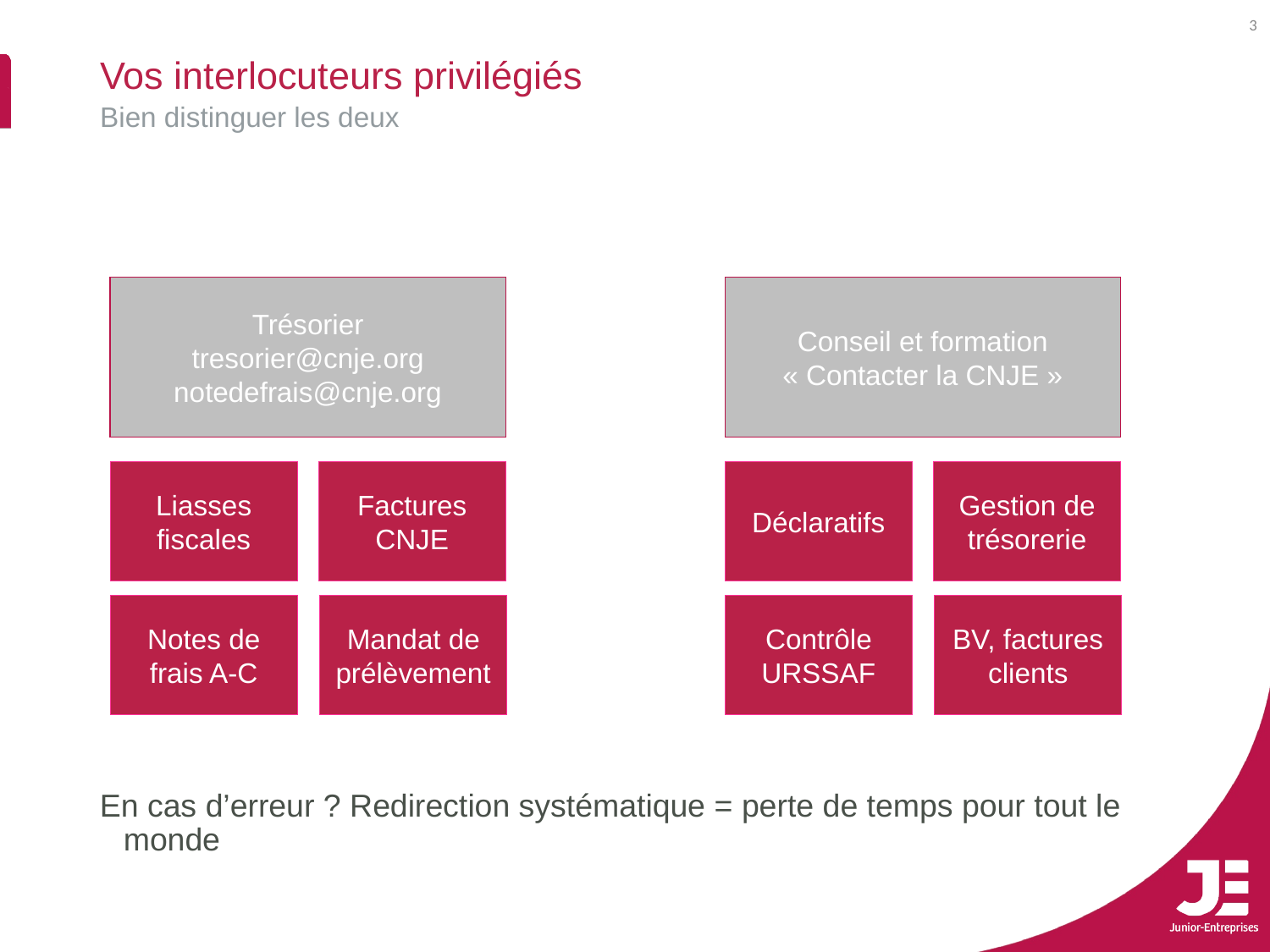

3
# Vos interlocuteurs privilégiés
Bien distinguer les deux
Trésorier
tresorier@cnje.org
notedefrais@cnje.org
Liasses fiscales
Factures CNJE
Notes de frais A-C
Conseil et formation
« Contacter la CNJE »
Déclaratifs
Gestion de trésorerie
Contrôle URSSAF
Mandat de prélèvement
BV, factures clients
En cas d’erreur ? Redirection systématique = perte de temps pour tout le monde